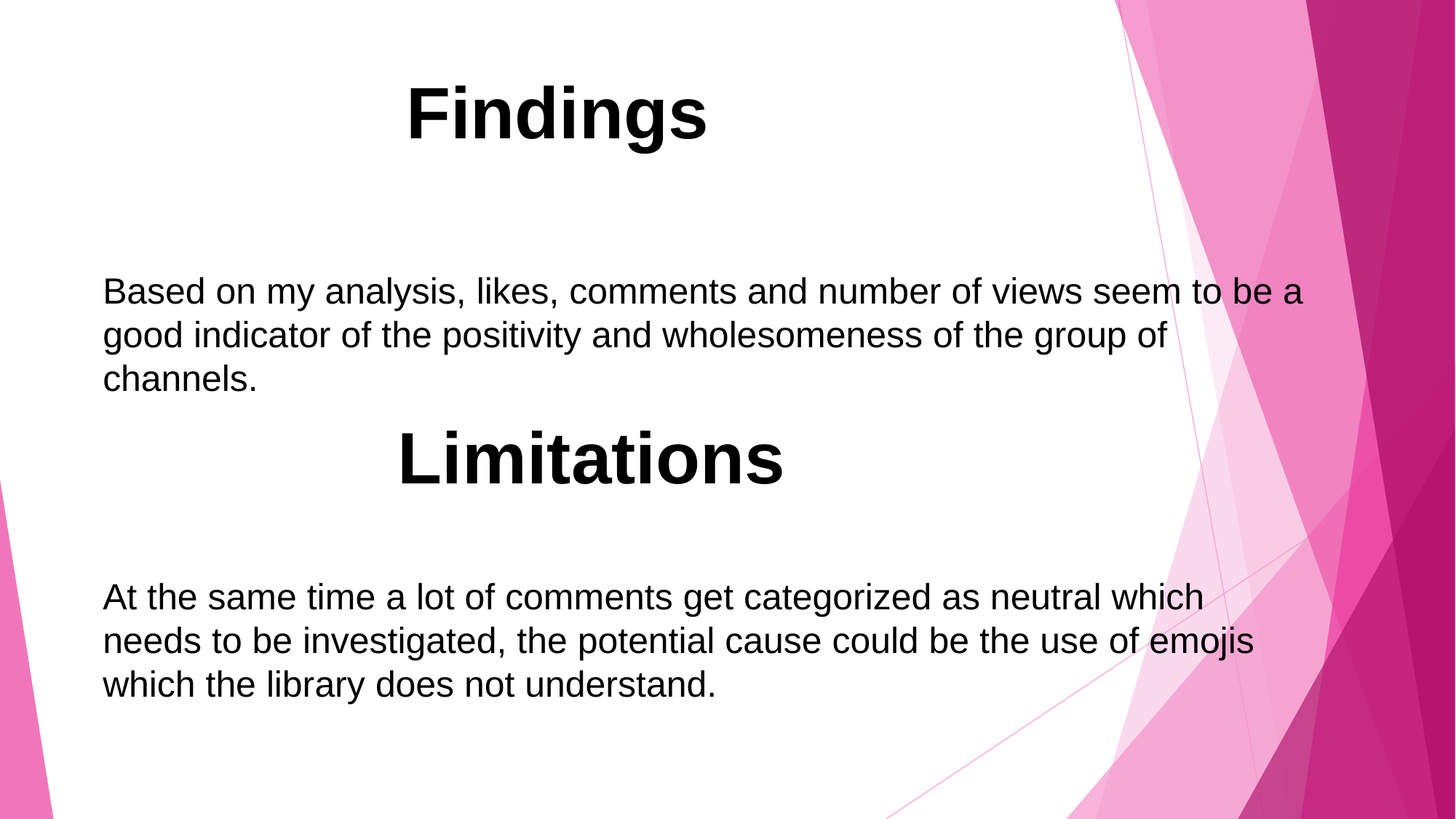

Findings
Based on my analysis, likes, comments and number of views seem to be a good indicator of the positivity and wholesomeness of the group of channels.

At the same time a lot of comments get categorized as neutral which needs to be investigated, the potential cause could be the use of emojis which the library does not understand.
Limitations